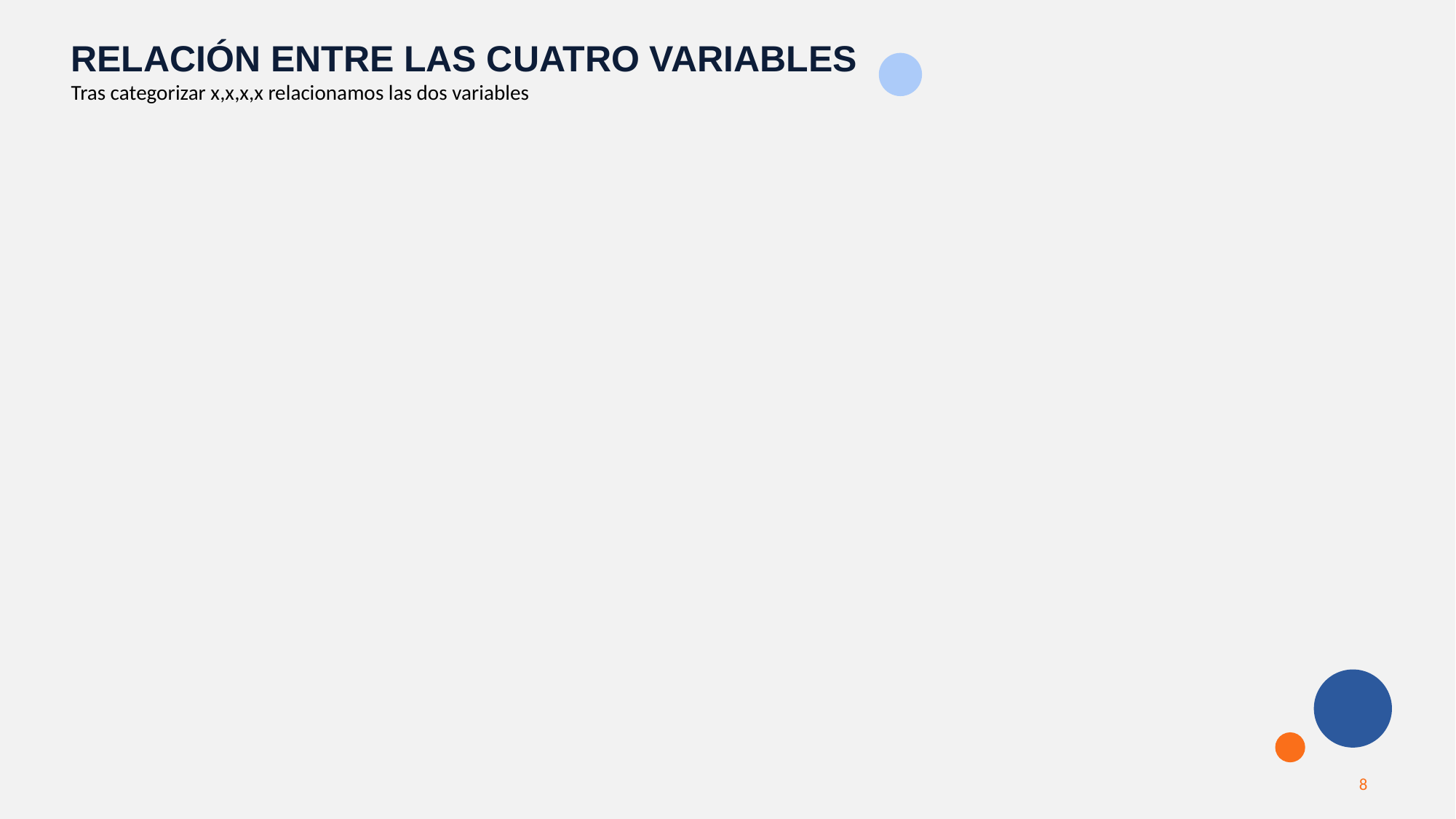

RELACIÓN ENTRE LAS CUATRO VARIABLES
Tras categorizar x,x,x,x relacionamos las dos variables